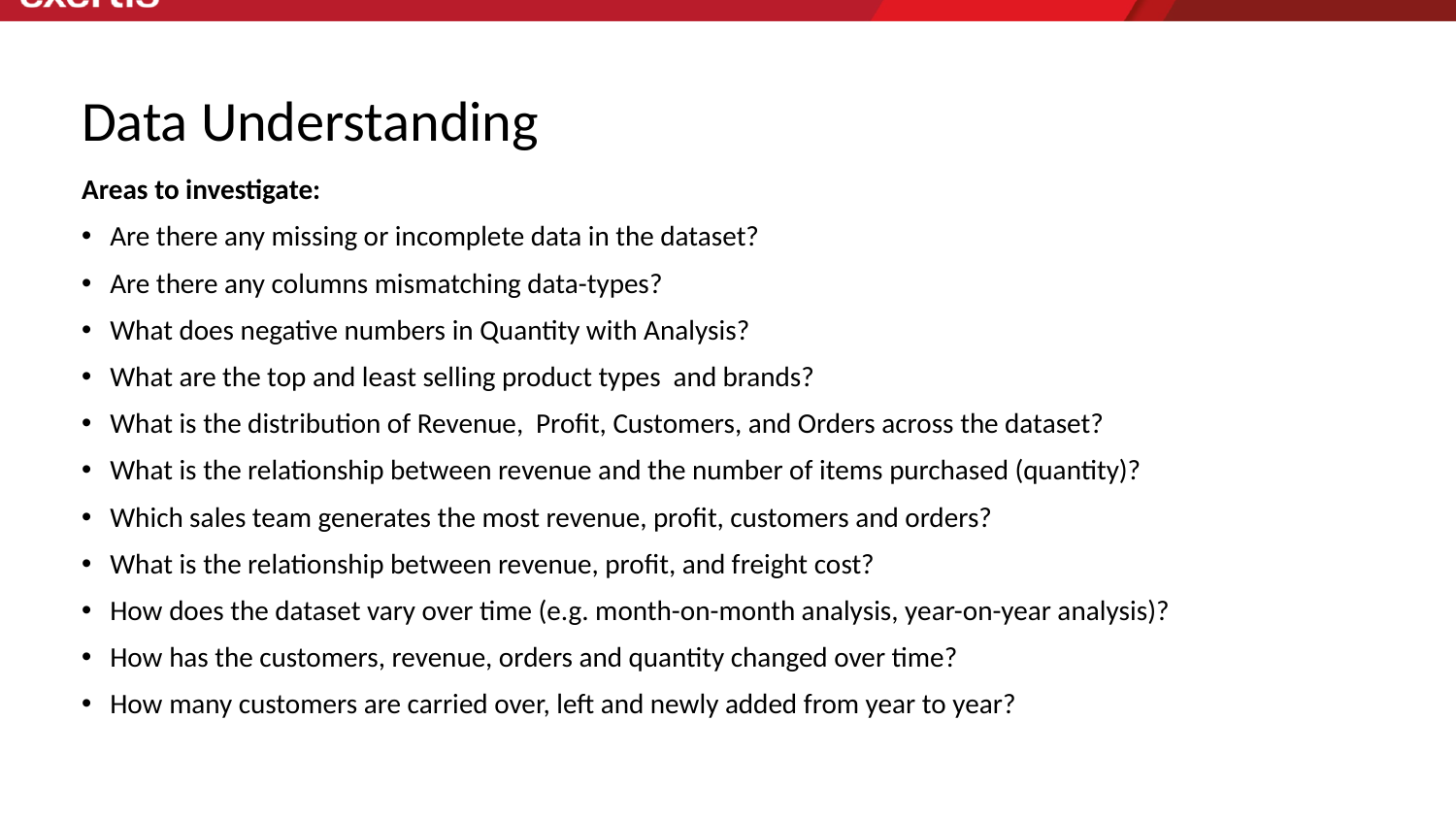

# Data Understanding
Areas to investigate:
Are there any missing or incomplete data in the dataset?
Are there any columns mismatching data-types?
What does negative numbers in Quantity with Analysis?
What are the top and least selling product types  and brands?
What is the distribution of Revenue,  Profit, Customers, and Orders across the dataset?
What is the relationship between revenue and the number of items purchased (quantity)?
Which sales team generates the most revenue, profit, customers and orders?
What is the relationship between revenue, profit, and freight cost?
How does the dataset vary over time (e.g. month-on-month analysis, year-on-year analysis)?
How has the customers, revenue, orders and quantity changed over time?
How many customers are carried over, left and newly added from year to year?